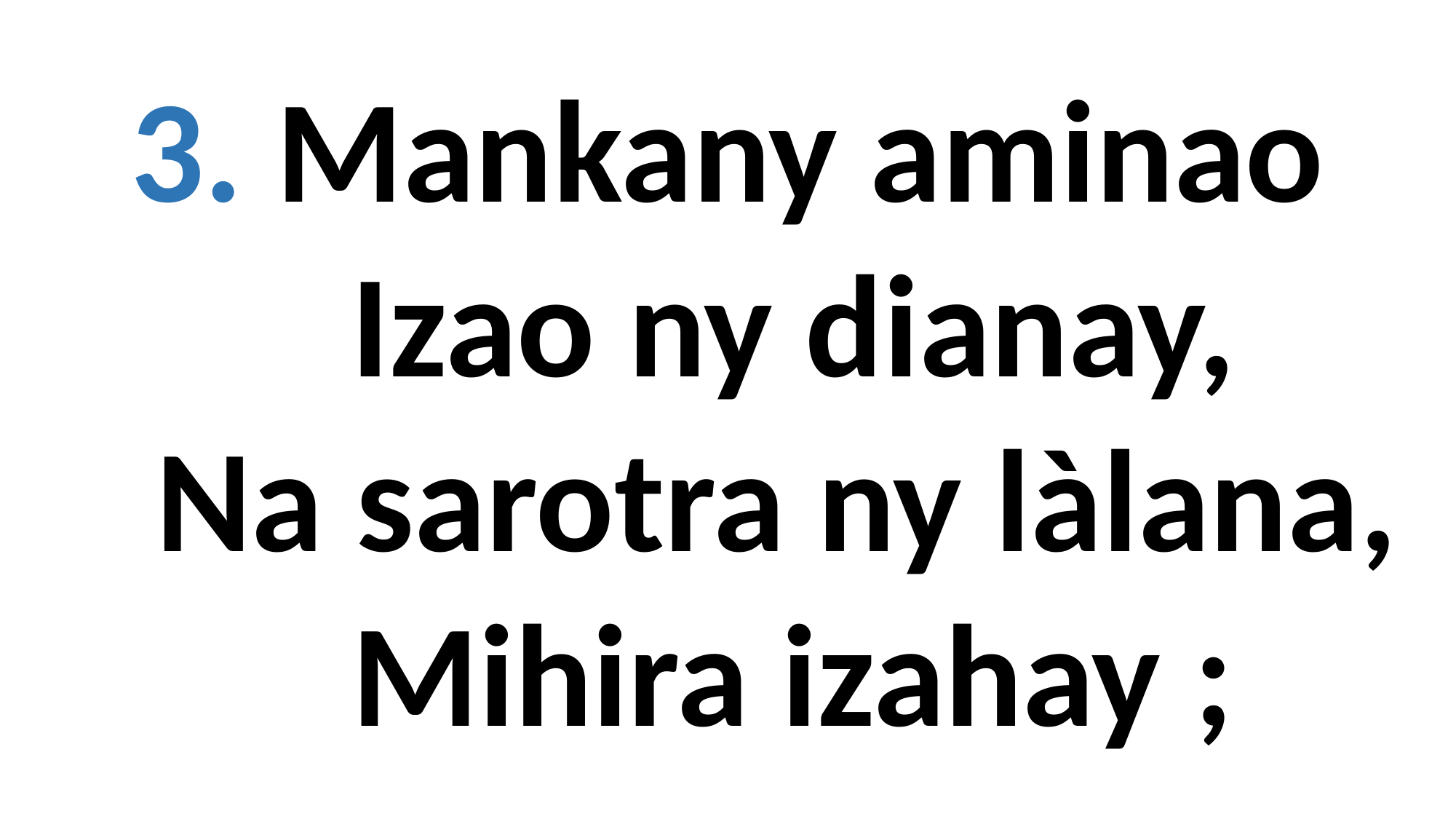

3. Mankany aminao
    Izao ny dianay,
   Na sarotra ny làlana,
    Mihira izahay ;